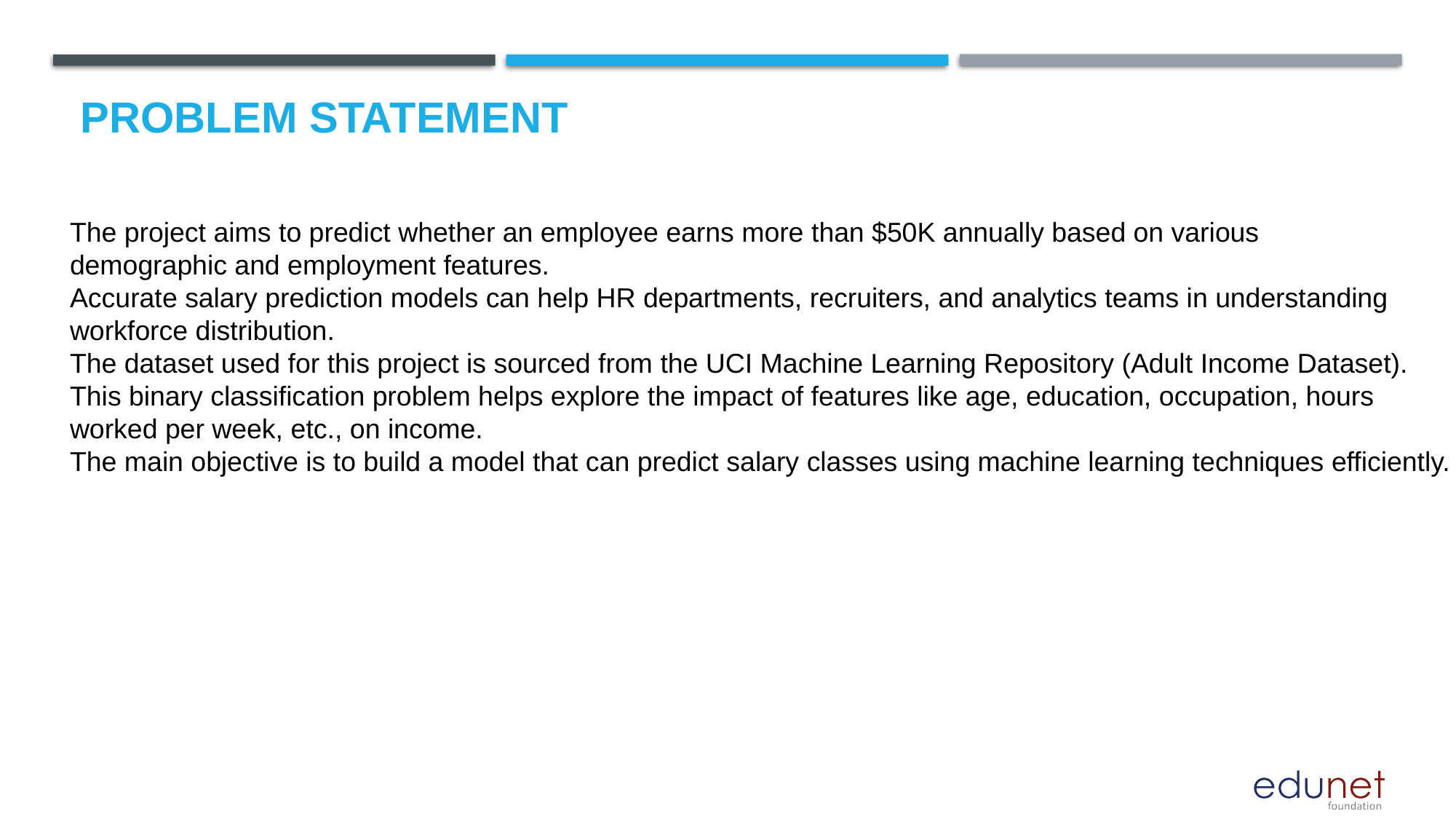

# Problem Statement
The project aims to predict whether an employee earns more than $50K annually based on various
demographic and employment features.
Accurate salary prediction models can help HR departments, recruiters, and analytics teams in understanding
workforce distribution.
The dataset used for this project is sourced from the UCI Machine Learning Repository (Adult Income Dataset).
This binary classification problem helps explore the impact of features like age, education, occupation, hours
worked per week, etc., on income.
The main objective is to build a model that can predict salary classes using machine learning techniques efficiently.